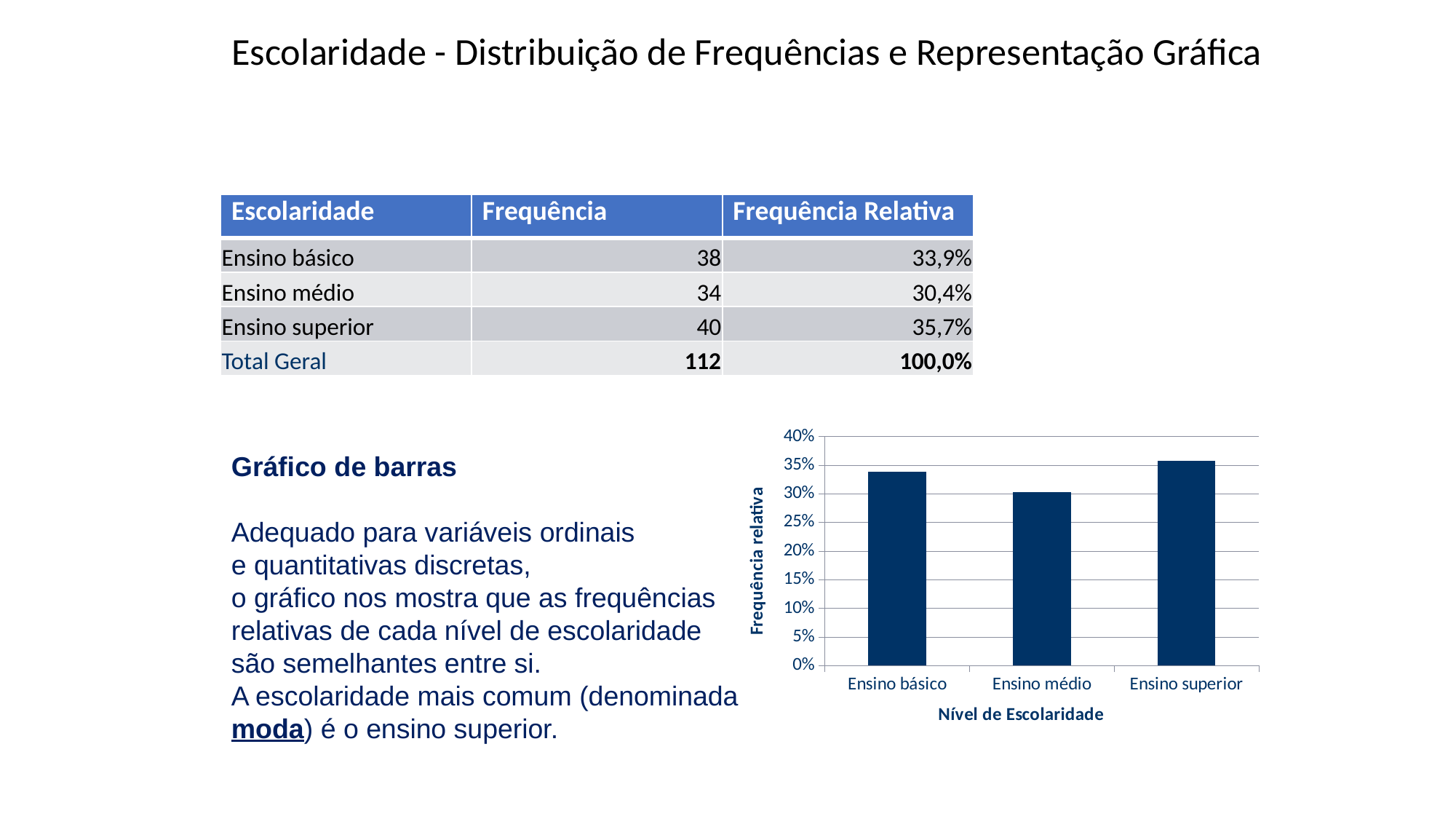

# Escolaridade - Distribuição de Frequências e Representação Gráfica
| Escolaridade | Frequência | Frequência Relativa |
| --- | --- | --- |
| Ensino básico | 38 | 33,9% |
| Ensino médio | 34 | 30,4% |
| Ensino superior | 40 | 35,7% |
| Total Geral | 112 | 100,0% |

### Chart

| Category |  |
|---|---|
| Ensino básico | 0.339285714285714 |
| Ensino médio | 0.303571428571429 |
| Ensino superior | 0.357142857142857 |
Gráfico de barras

Adequado para variáveis ordinais
e quantitativas discretas,
o gráfico nos mostra que as frequências relativas de cada nível de escolaridade são semelhantes entre si.
A escolaridade mais comum (denominada moda) é o ensino superior.